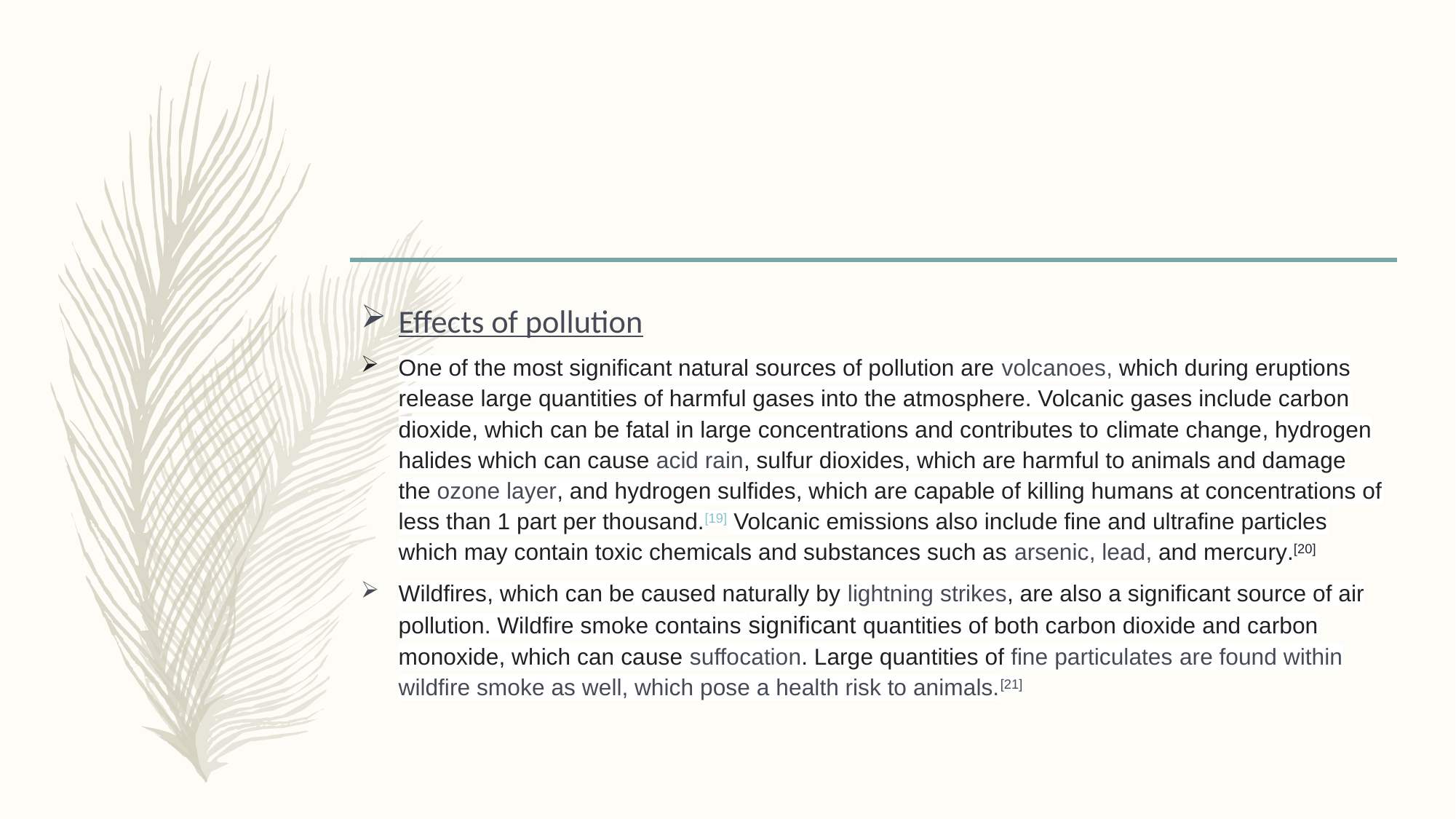

#
Effects of pollution
One of the most significant natural sources of pollution are volcanoes, which during eruptions release large quantities of harmful gases into the atmosphere. Volcanic gases include carbon dioxide, which can be fatal in large concentrations and contributes to climate change, hydrogen halides which can cause acid rain, sulfur dioxides, which are harmful to animals and damage the ozone layer, and hydrogen sulfides, which are capable of killing humans at concentrations of less than 1 part per thousand.[19] Volcanic emissions also include fine and ultrafine particles which may contain toxic chemicals and substances such as arsenic, lead, and mercury.[20]
Wildfires, which can be caused naturally by lightning strikes, are also a significant source of air pollution. Wildfire smoke contains significant quantities of both carbon dioxide and carbon monoxide, which can cause suffocation. Large quantities of fine particulates are found within wildfire smoke as well, which pose a health risk to animals.[21]